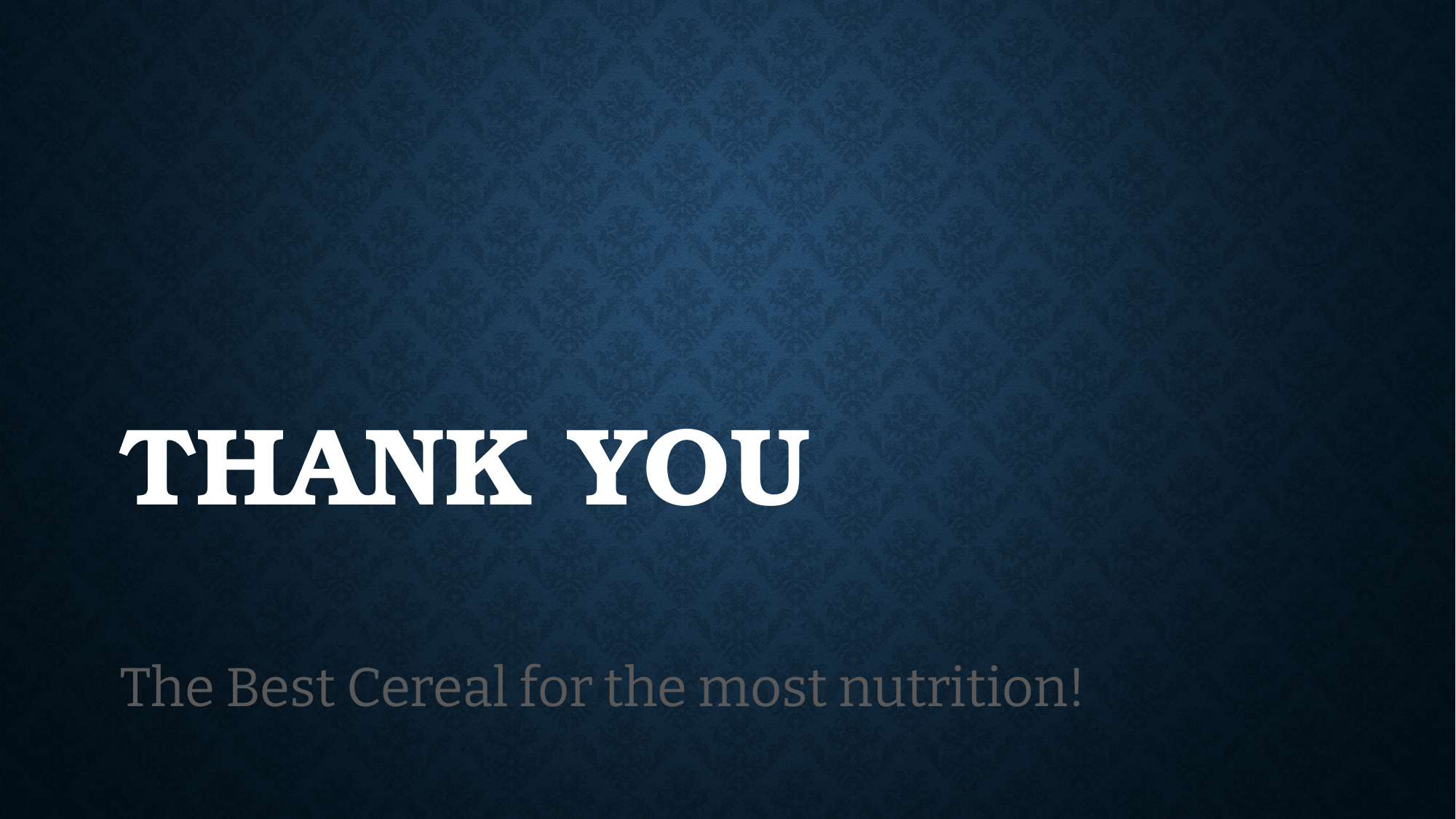

# Thank you
The Best Cereal for the most nutrition!